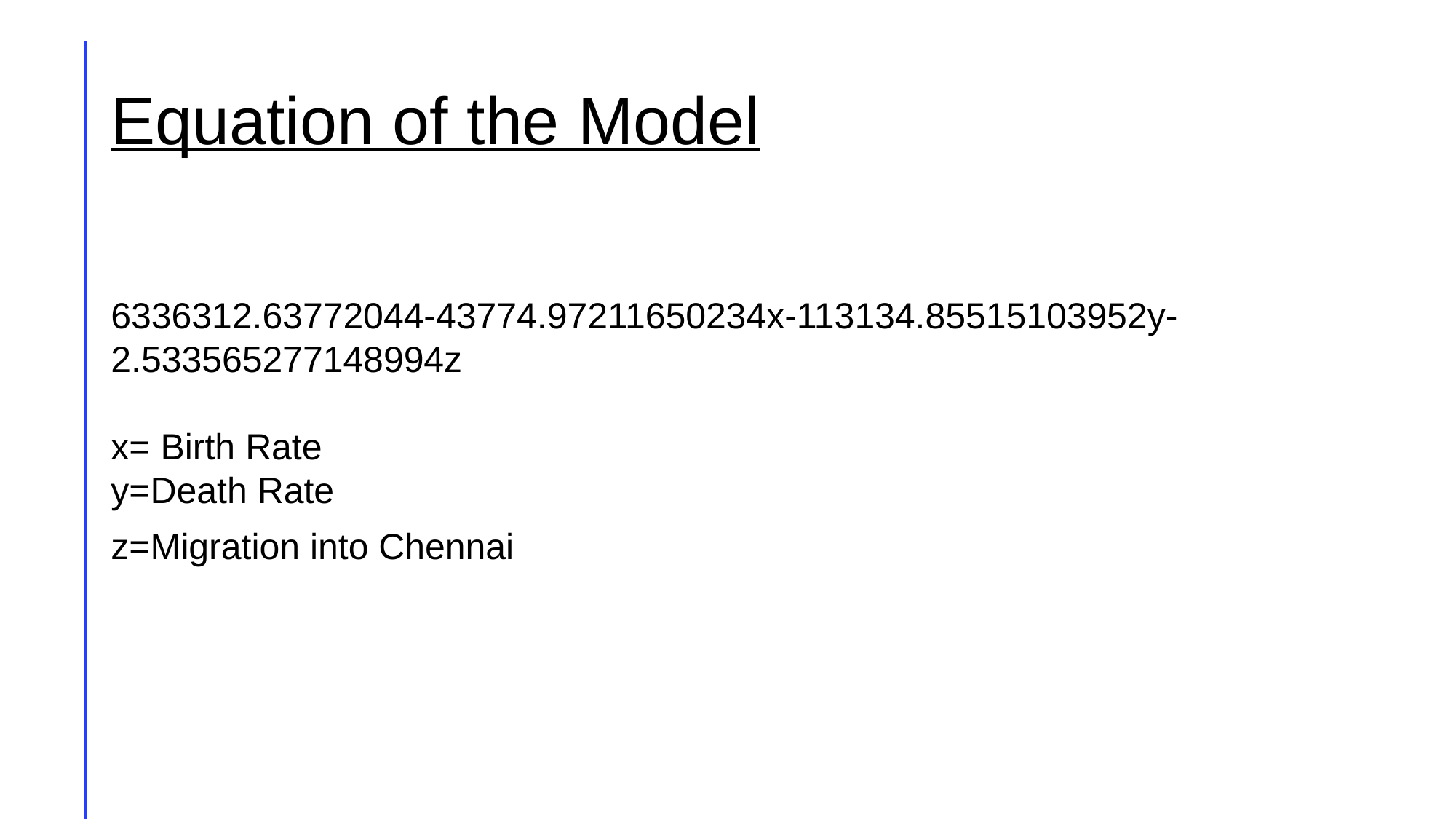

# Equation of the Model
6336312.63772044-43774.97211650234x-113134.85515103952y-2.533565277148994z

x= Birth Rate
y=Death Rate
z=Migration into Chennai